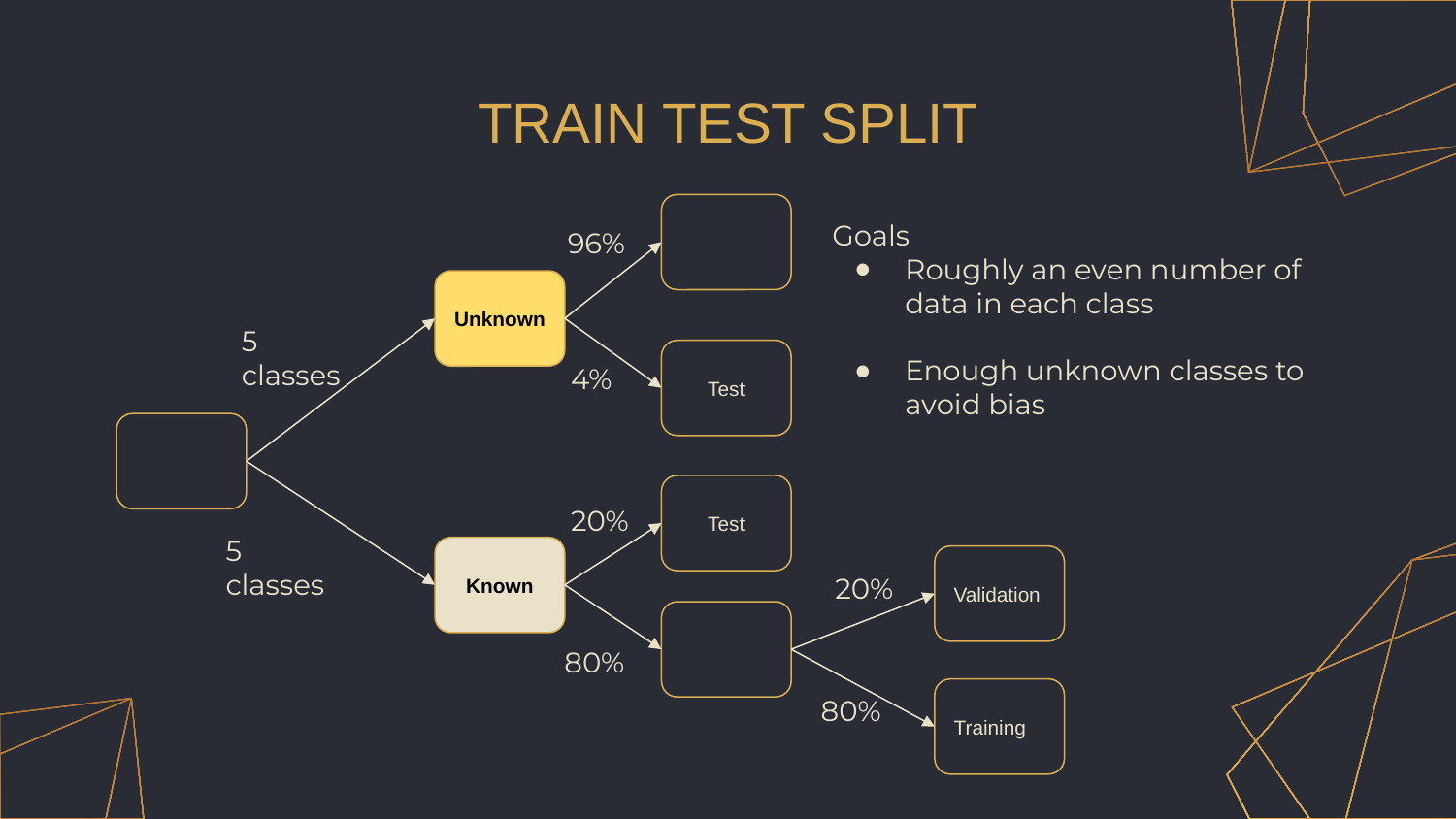

# TRAIN TEST SPLIT

Goals
Roughly an even number of data in each class

Enough unknown classes to avoid bias
96%
Unknown
5 classes
Test
4%

Test
20%
5 classes
Known
Validation
20%

80%
80%
Training